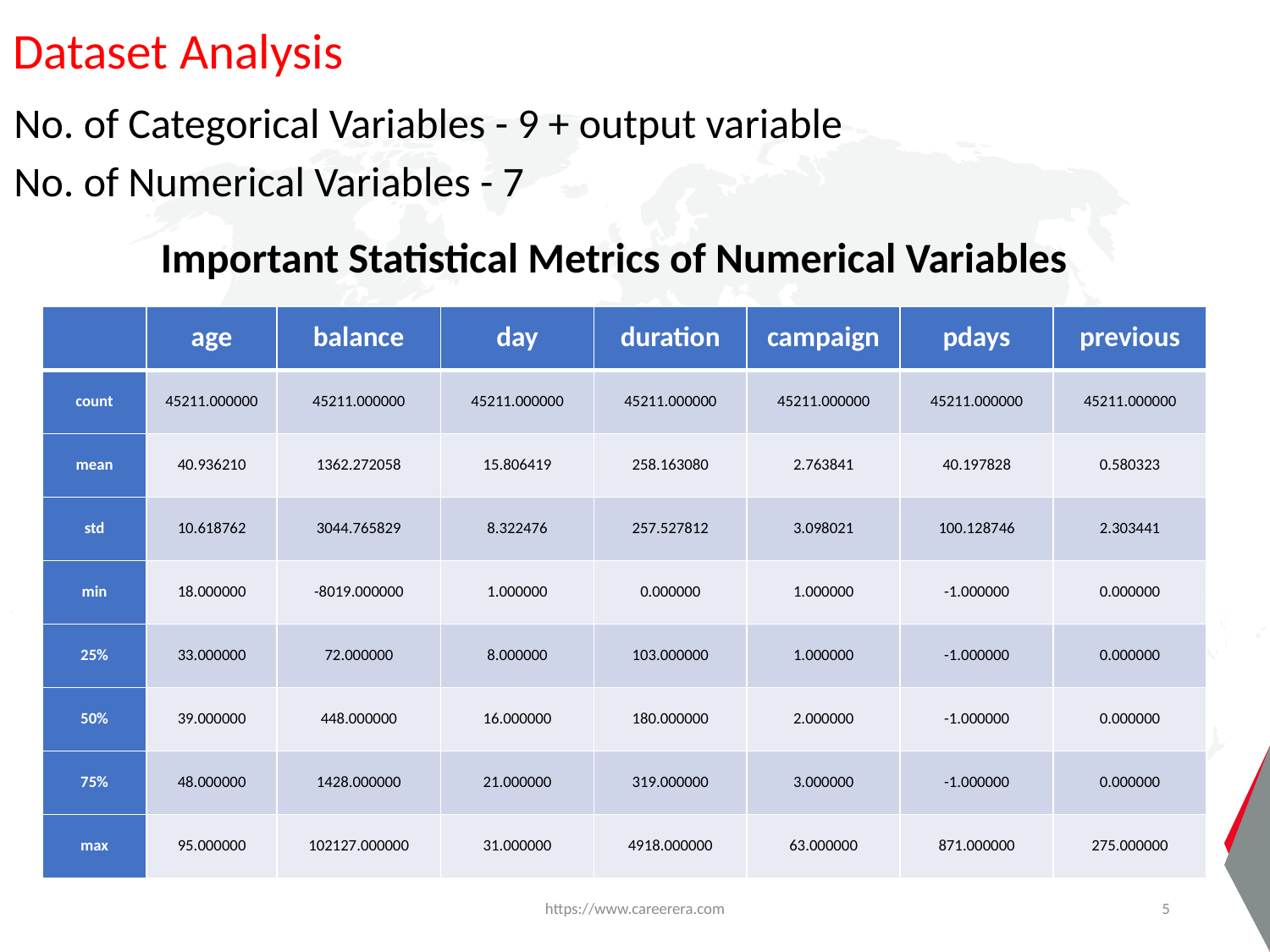

# Dataset Analysis
No. of Categorical Variables - 9 + output variable
No. of Numerical Variables - 7
Important Statistical Metrics of Numerical Variables

|  | age | balance | day | duration | campaign | pdays | previous |
| --- | --- | --- | --- | --- | --- | --- | --- |
| count | 45211.000000 | 45211.000000 | 45211.000000 | 45211.000000 | 45211.000000 | 45211.000000 | 45211.000000 |
| mean | 40.936210 | 1362.272058 | 15.806419 | 258.163080 | 2.763841 | 40.197828 | 0.580323 |
| std | 10.618762 | 3044.765829 | 8.322476 | 257.527812 | 3.098021 | 100.128746 | 2.303441 |
| min | 18.000000 | -8019.000000 | 1.000000 | 0.000000 | 1.000000 | -1.000000 | 0.000000 |
| 25% | 33.000000 | 72.000000 | 8.000000 | 103.000000 | 1.000000 | -1.000000 | 0.000000 |
| 50% | 39.000000 | 448.000000 | 16.000000 | 180.000000 | 2.000000 | -1.000000 | 0.000000 |
| 75% | 48.000000 | 1428.000000 | 21.000000 | 319.000000 | 3.000000 | -1.000000 | 0.000000 |
| max | 95.000000 | 102127.000000 | 31.000000 | 4918.000000 | 63.000000 | 871.000000 | 275.000000 |
https://www.careerera.com
5